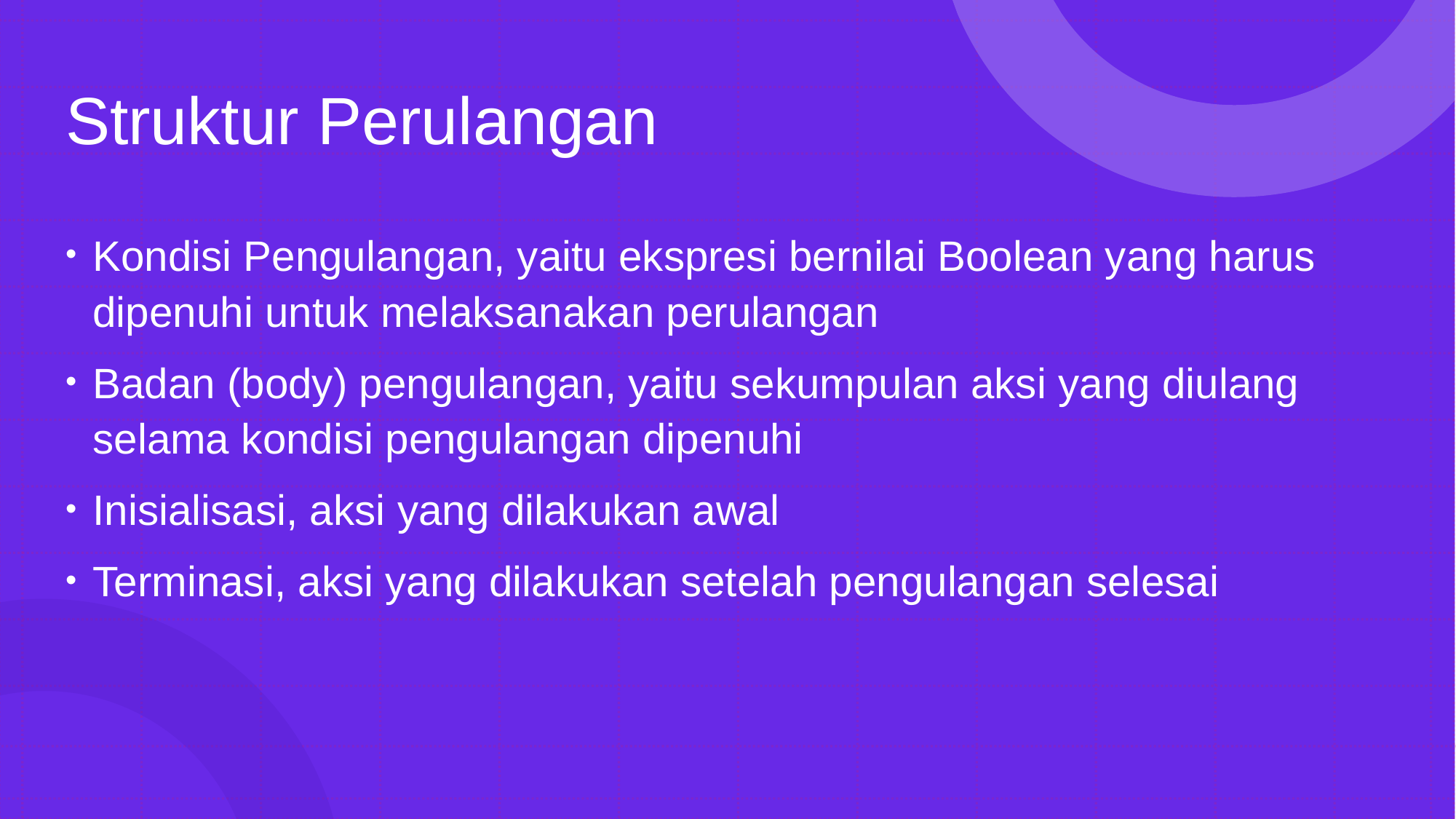

# Struktur Perulangan
Kondisi Pengulangan, yaitu ekspresi bernilai Boolean yang harus dipenuhi untuk melaksanakan perulangan
Badan (body) pengulangan, yaitu sekumpulan aksi yang diulang selama kondisi pengulangan dipenuhi
Inisialisasi, aksi yang dilakukan awal
Terminasi, aksi yang dilakukan setelah pengulangan selesai